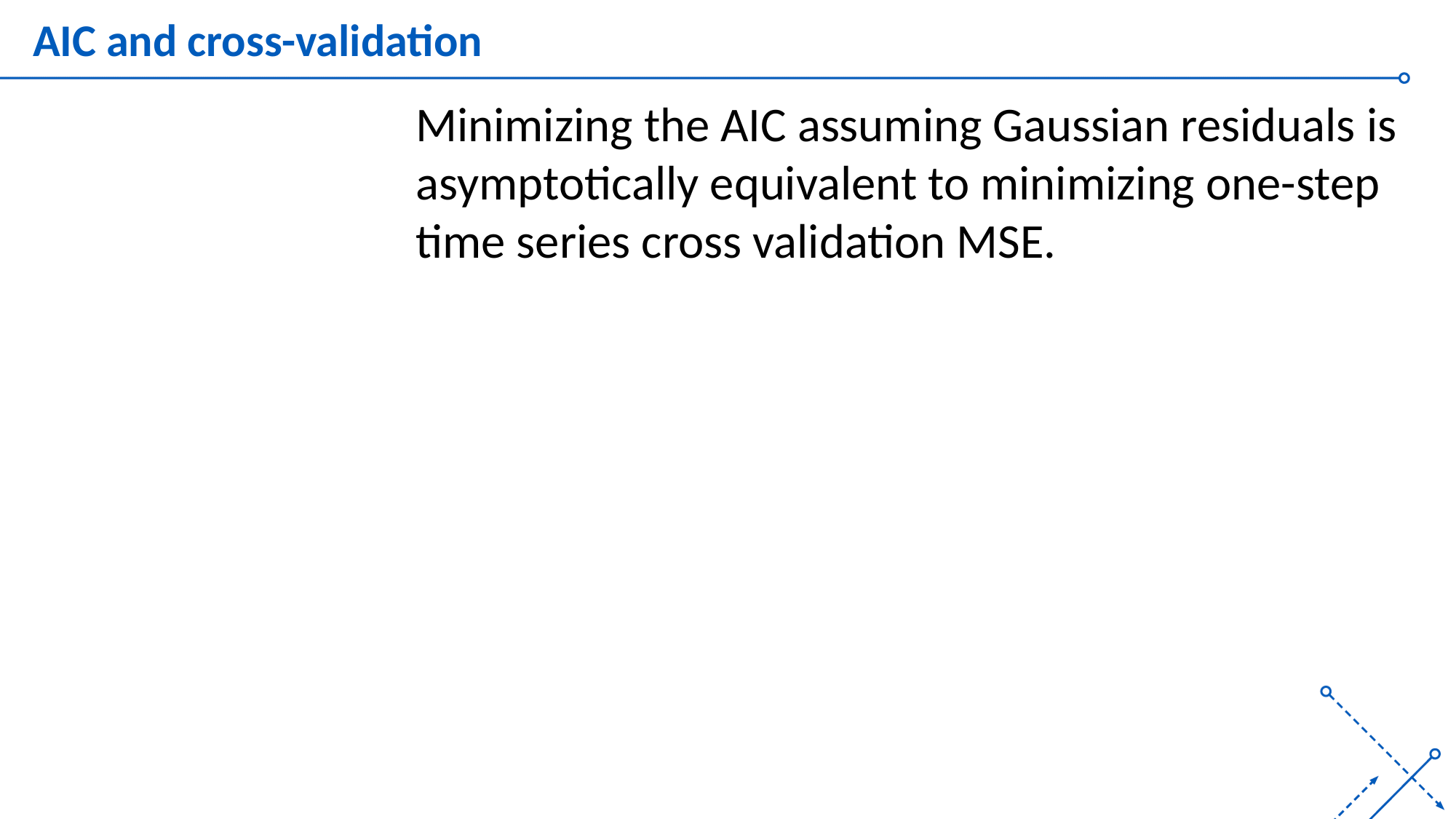

# AIC and cross-validation
Minimizing the AIC assuming Gaussian residuals is asymptotically equivalent to minimizing one-step time series cross validation MSE.